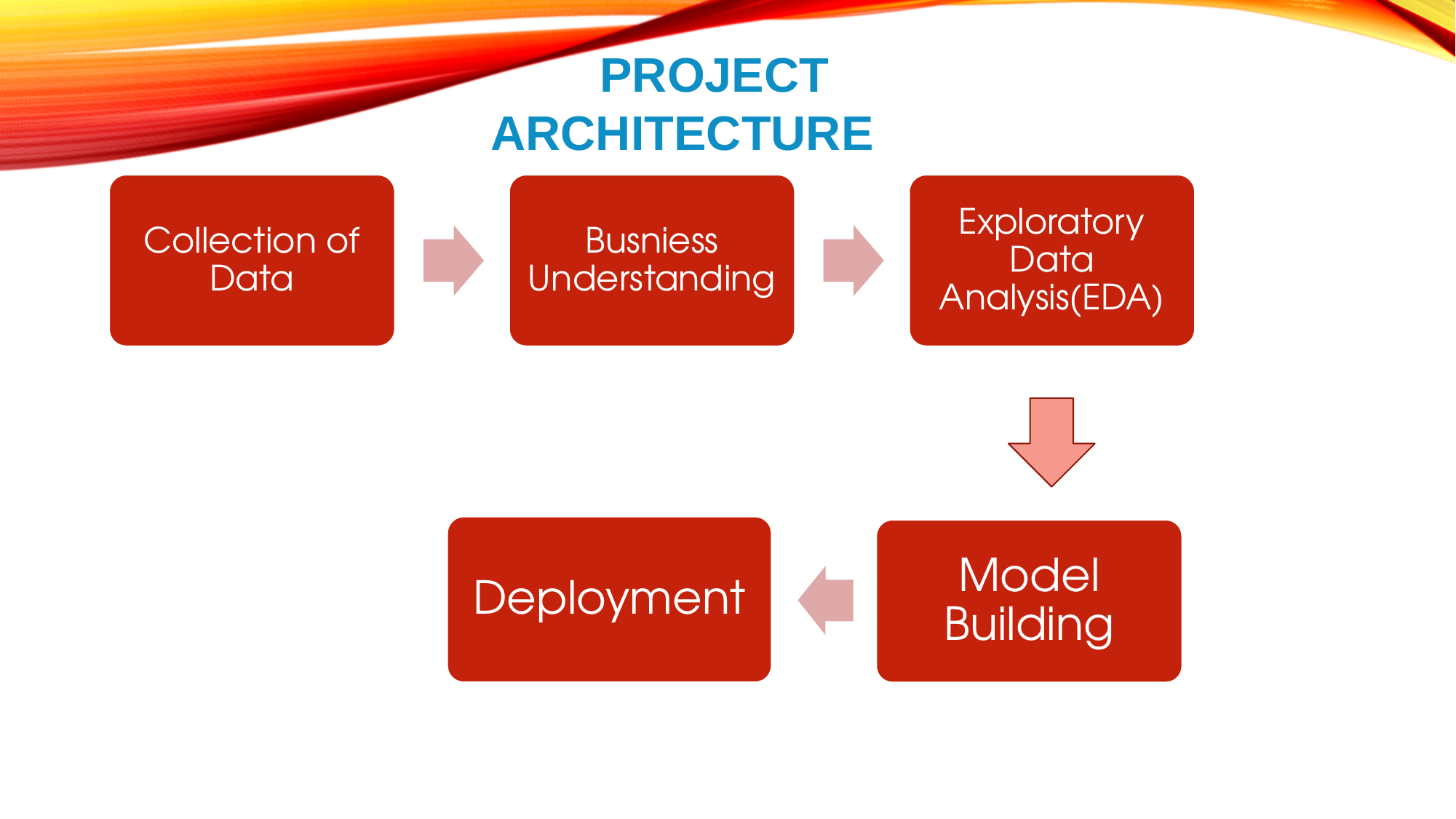

PROJECT ARCHITECTURE

Collection of Data

Busniess Understanding

Exploratory Data Analysis(EDA)

Deployment

Model Building